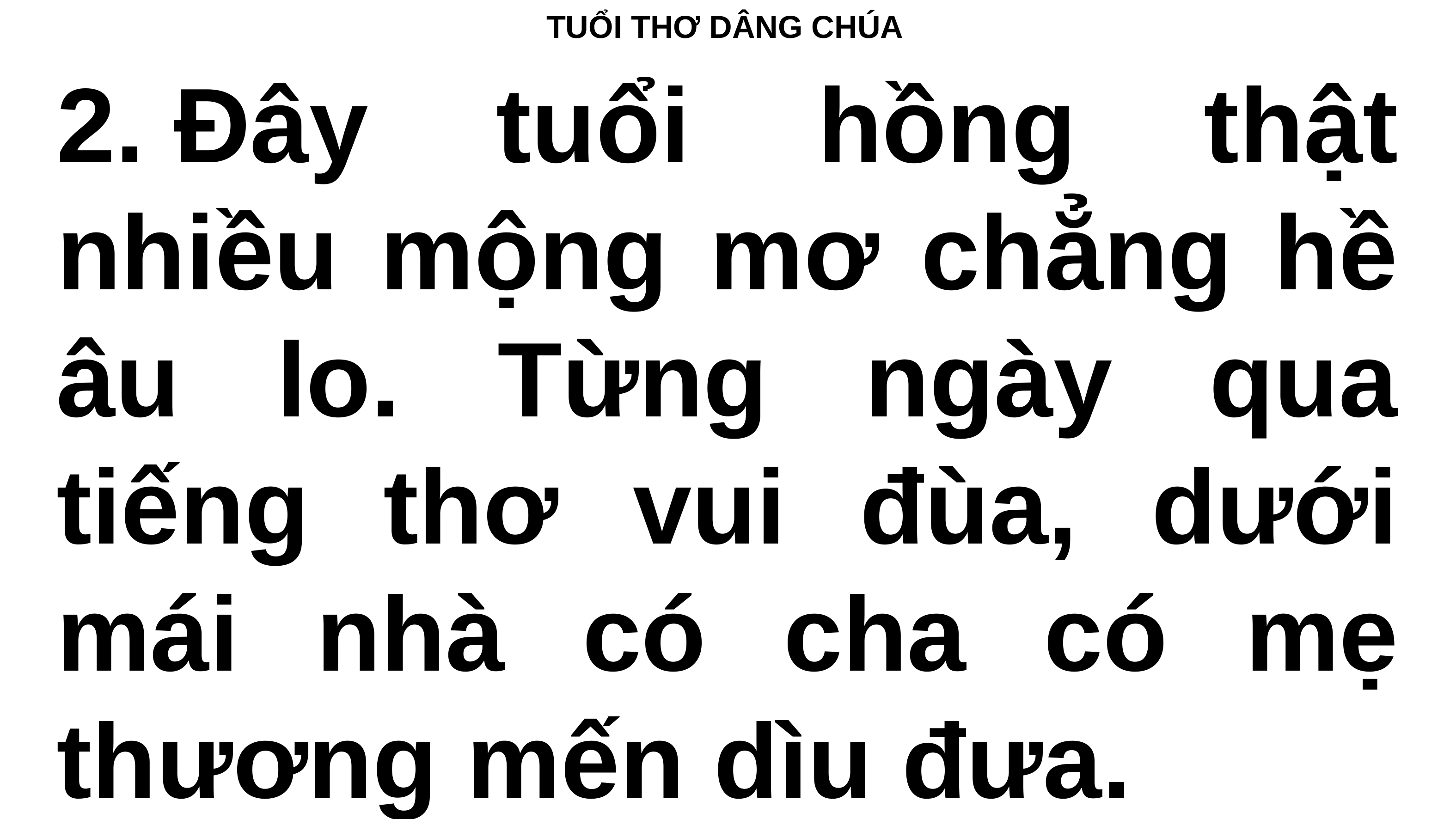

# TUỔI THƠ DÂNG CHÚA
2. Đây tuổi hồng thật nhiều mộng mơ chẳng hề âu lo. Từng ngày qua tiếng thơ vui đùa, dưới mái nhà có cha có mẹ thương mến dìu đưa.